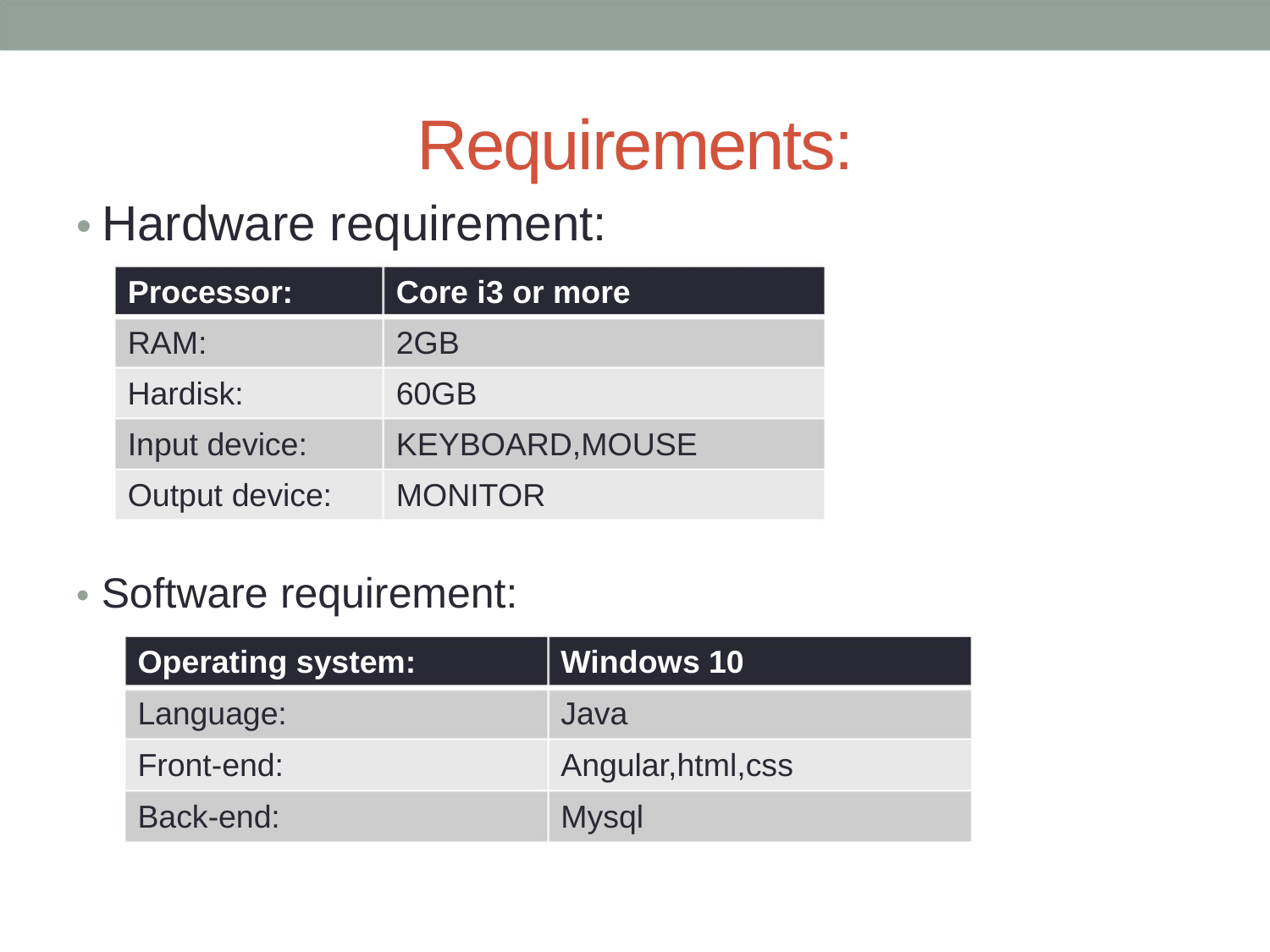

Requirements:
• Hardware requirement:
Processor:
RAM:
Core i3 or more
2GB
Hardisk:
60GB
Input device:
Output device:
KEYBOARD,MOUSE
MONITOR
• Software requirement:
Operating system:
Language:
Windows 10
Java
Front-end:
Angular,html,css
Mysql
Back-end: